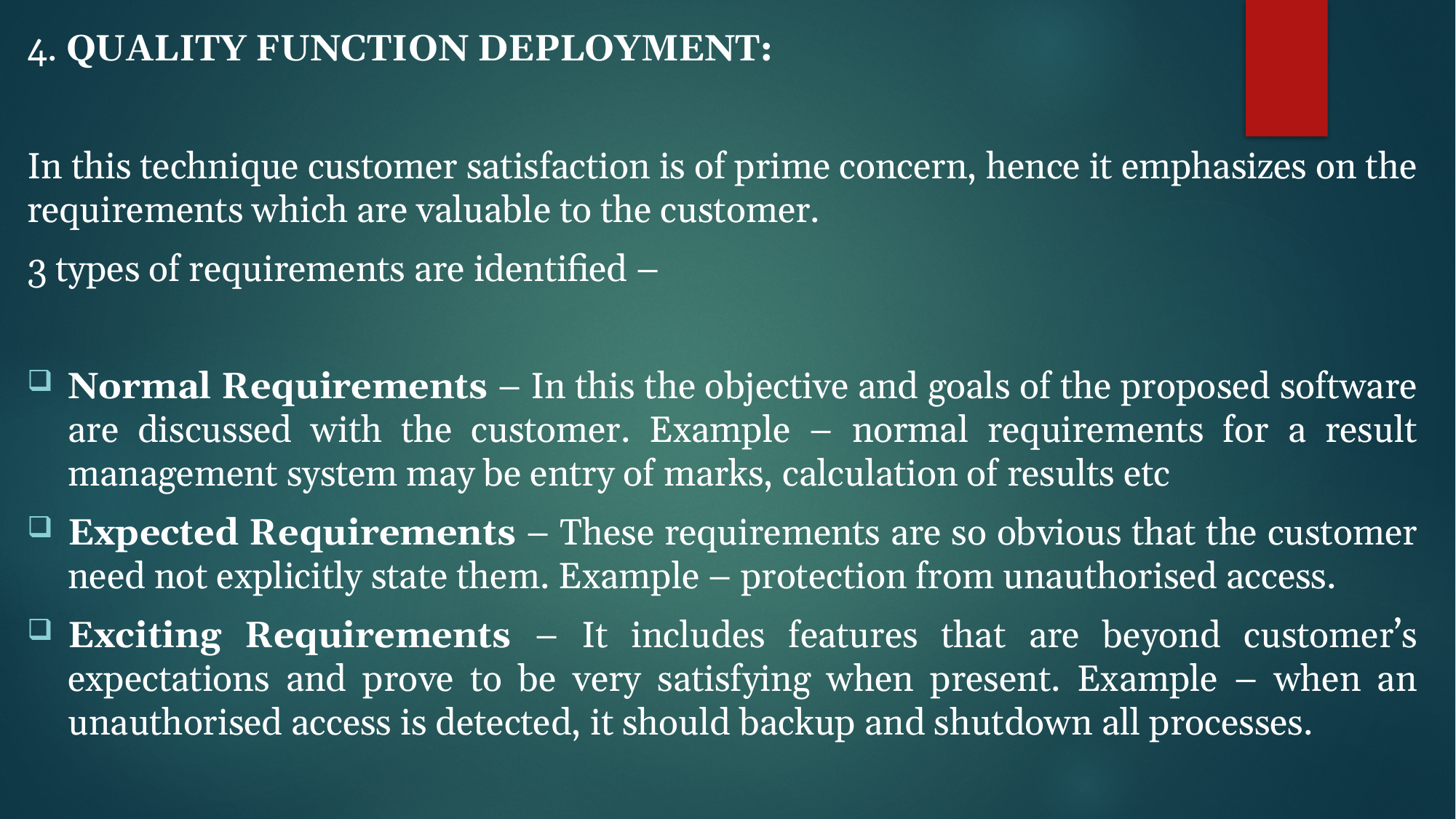

4. QUALITY FUNCTION DEPLOYMENT:

In this technique customer satisfaction is of prime concern, hence it emphasizes on the requirements which are valuable to the customer.
3 types of requirements are identified –

Normal Requirements – In this the objective and goals of the proposed software are discussed with the customer. Example – normal requirements for a result management system may be entry of marks, calculation of results etc
Expected Requirements – These requirements are so obvious that the customer need not explicitly state them. Example – protection from unauthorised access.
Exciting Requirements – It includes features that are beyond customer’s expectations and prove to be very satisfying when present. Example – when an unauthorised access is detected, it should backup and shutdown all processes.